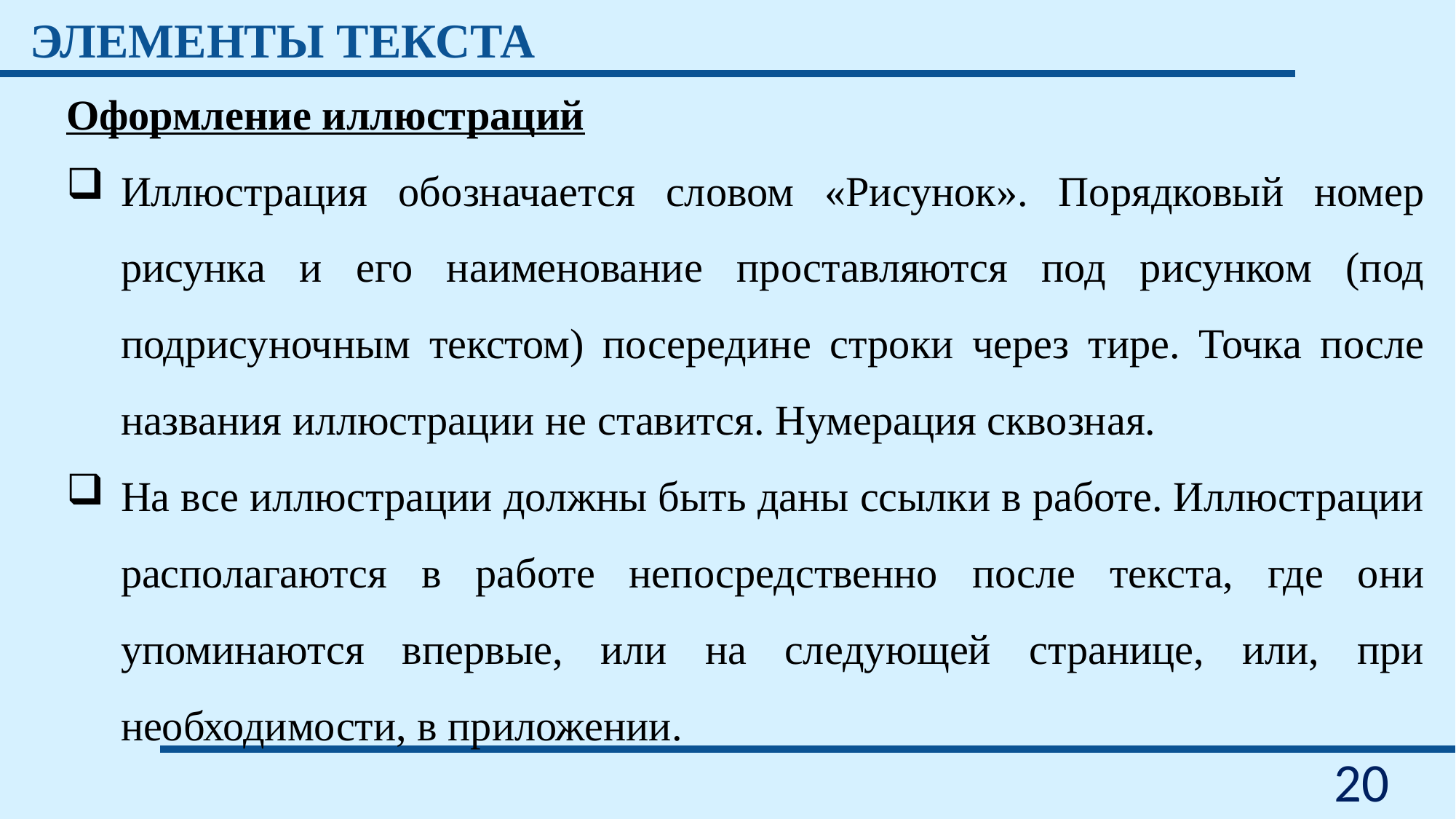

ЭЛЕМЕНТЫ ТЕКСТА
Оформление иллюстраций
Иллюстрация обозначается словом «Рисунок». Порядковый номер рисунка и его наименование проставляются под рисунком (под подрисуночным текстом) посередине строки через тире. Точка после названия иллюстрации не ставится. Нумерация сквозная.
На все иллюстрации должны быть даны ссылки в работе. Иллюстрации располагаются в работе непосредственно после текста, где они упоминаются впервые, или на следующей странице, или, при необходимости, в приложении.
20